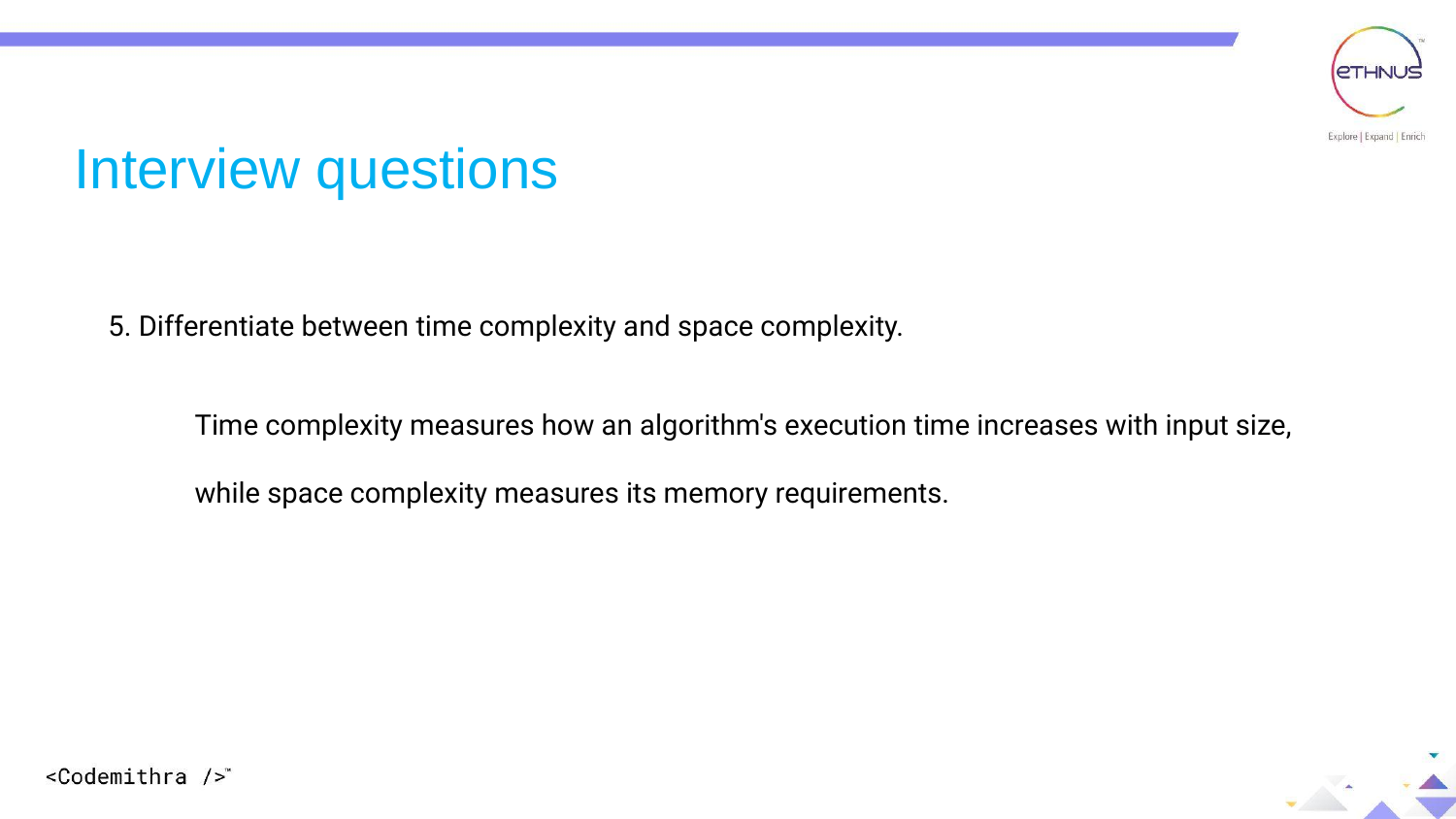

Interview questions
5. Differentiate between time complexity and space complexity.

Time complexity measures how an algorithm's execution time increases with input size, while space complexity measures its memory requirements.